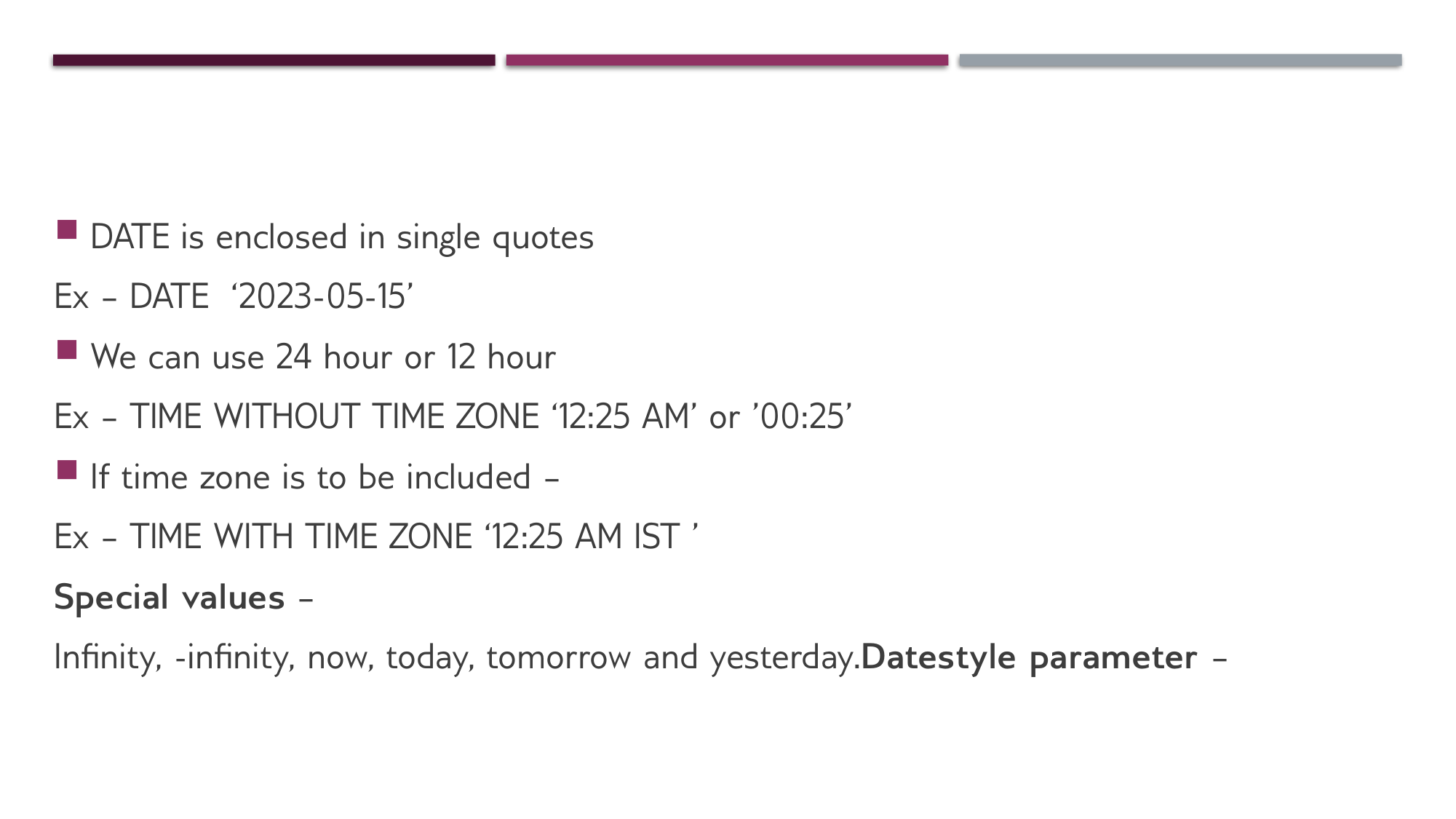

DATE is enclosed in single quotes
Ex – DATE  ‘2023-05-15’
We can use 24 hour or 12 hour
Ex – TIME WITHOUT TIME ZONE ‘12:25 AM’ or ’00:25’
If time zone is to be included –
Ex – TIME WITH TIME ZONE ‘12:25 AM IST ’
Special values –
Infinity, -infinity, now, today, tomorrow and yesterday.Datestyle parameter –